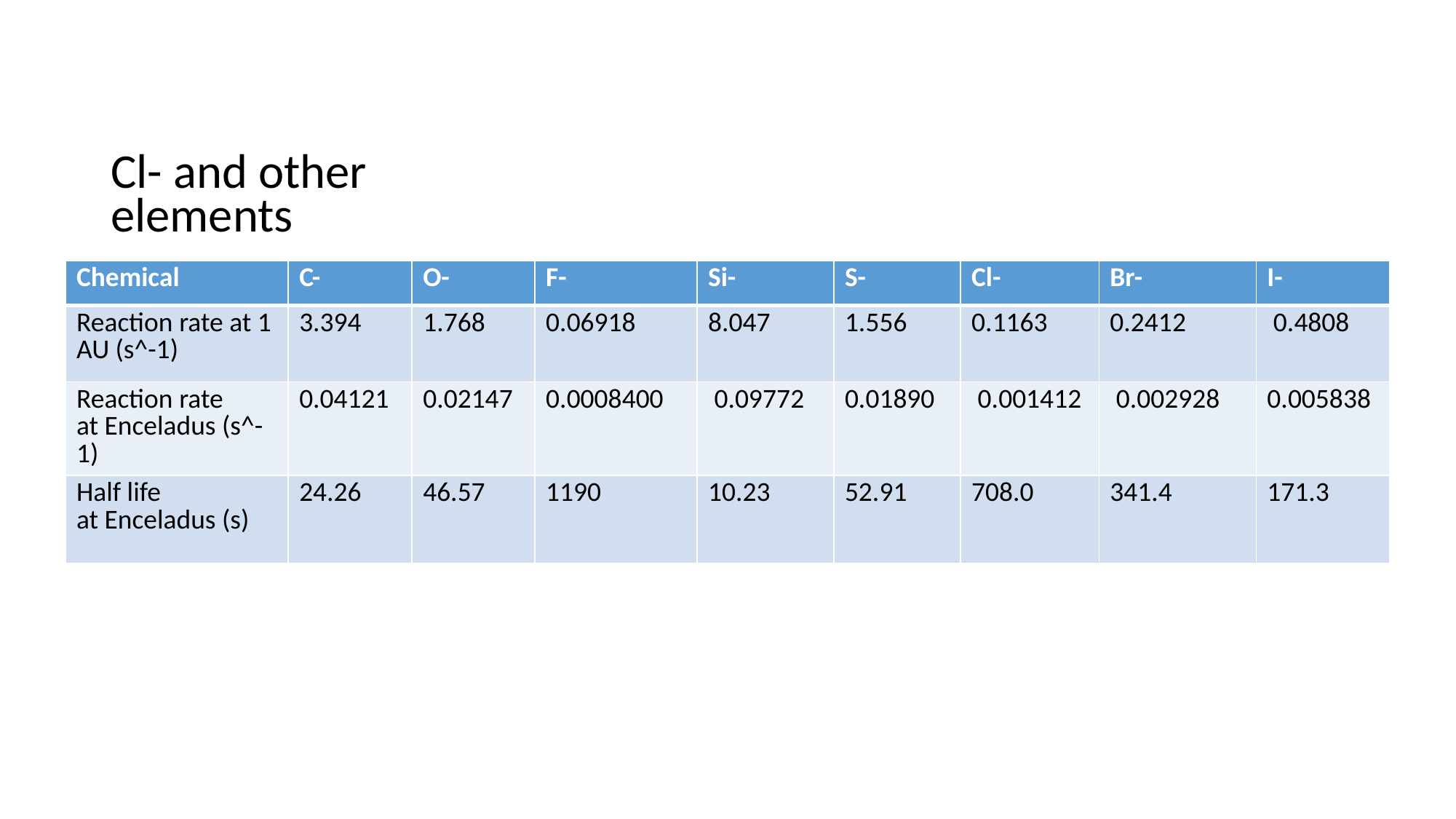

Cl- and other elements
| Chemical | C- | O- | F- | Si- | S- | Cl- | Br- | I- |
| --- | --- | --- | --- | --- | --- | --- | --- | --- |
| Reaction rate at 1 AU (s^-1) | 3.394 | 1.768 | 0.06918 | 8.047 | 1.556 | 0.1163 | 0.2412 | 0.4808 |
| Reaction rate at Enceladus (s^-1) | 0.04121 | 0.02147 | 0.0008400 | 0.09772 | 0.01890 | 0.001412 | 0.002928 | 0.005838 |
| Half life at Enceladus (s) | 24.26 | 46.57 | 1190 | 10.23 | 52.91 | 708.0 | 341.4 | 171.3 |